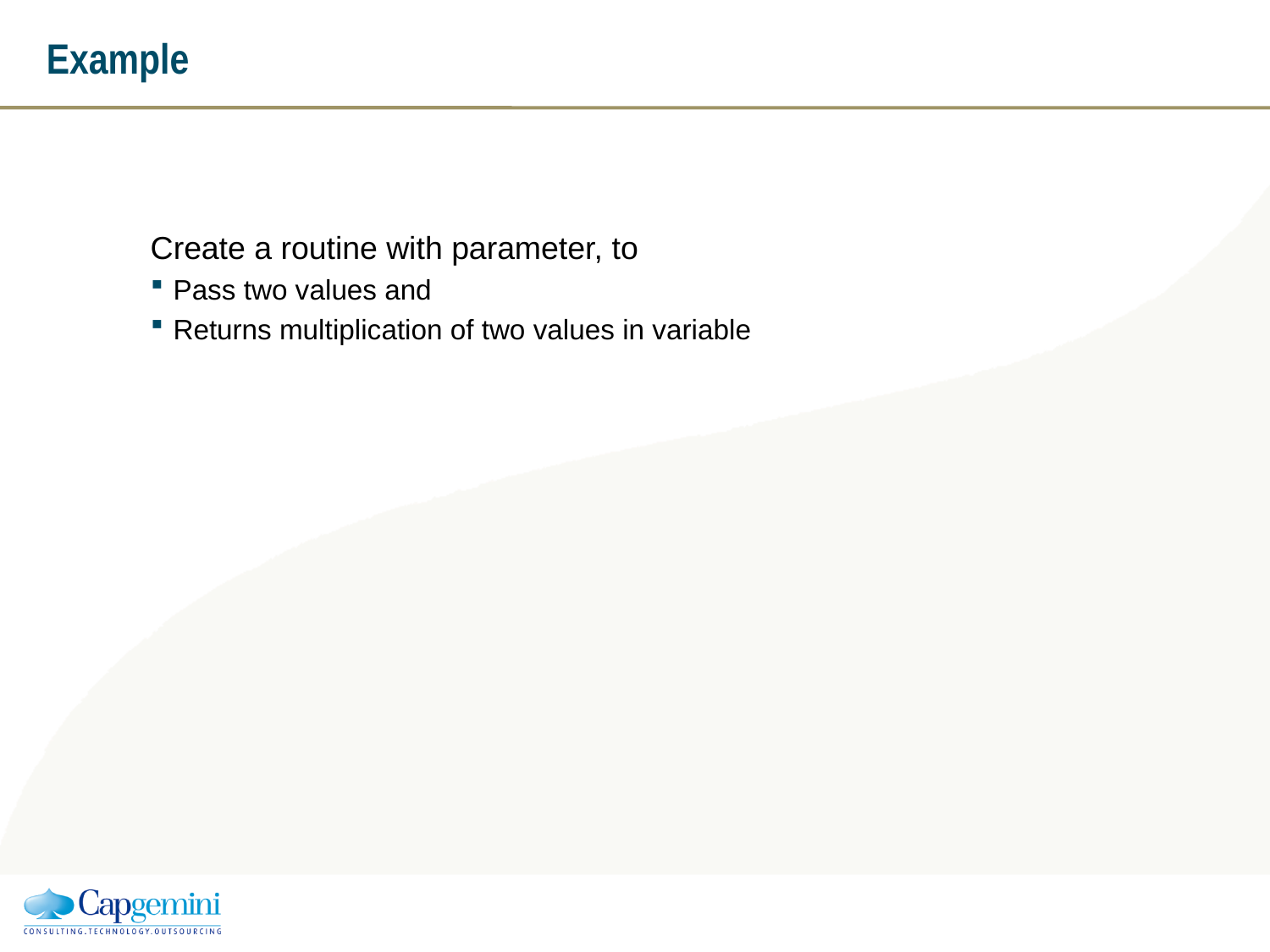

# Example
Create a routine with parameter, to
Pass two values and
Returns multiplication of two values in variable